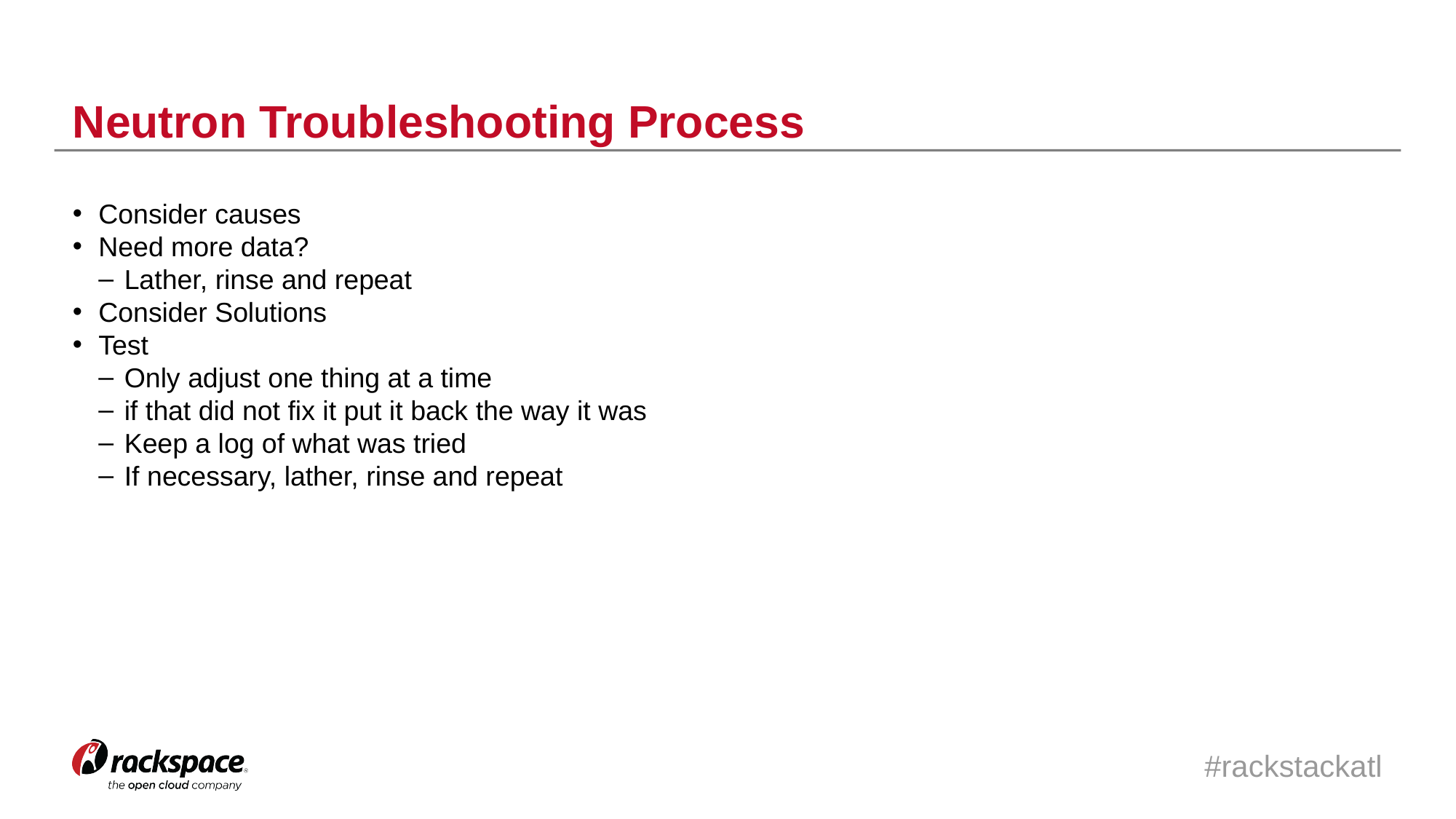

Neutron Troubleshooting Process
Consider causes
Need more data?
Lather, rinse and repeat
Consider Solutions
Test
Only adjust one thing at a time
if that did not fix it put it back the way it was
Keep a log of what was tried
If necessary, lather, rinse and repeat